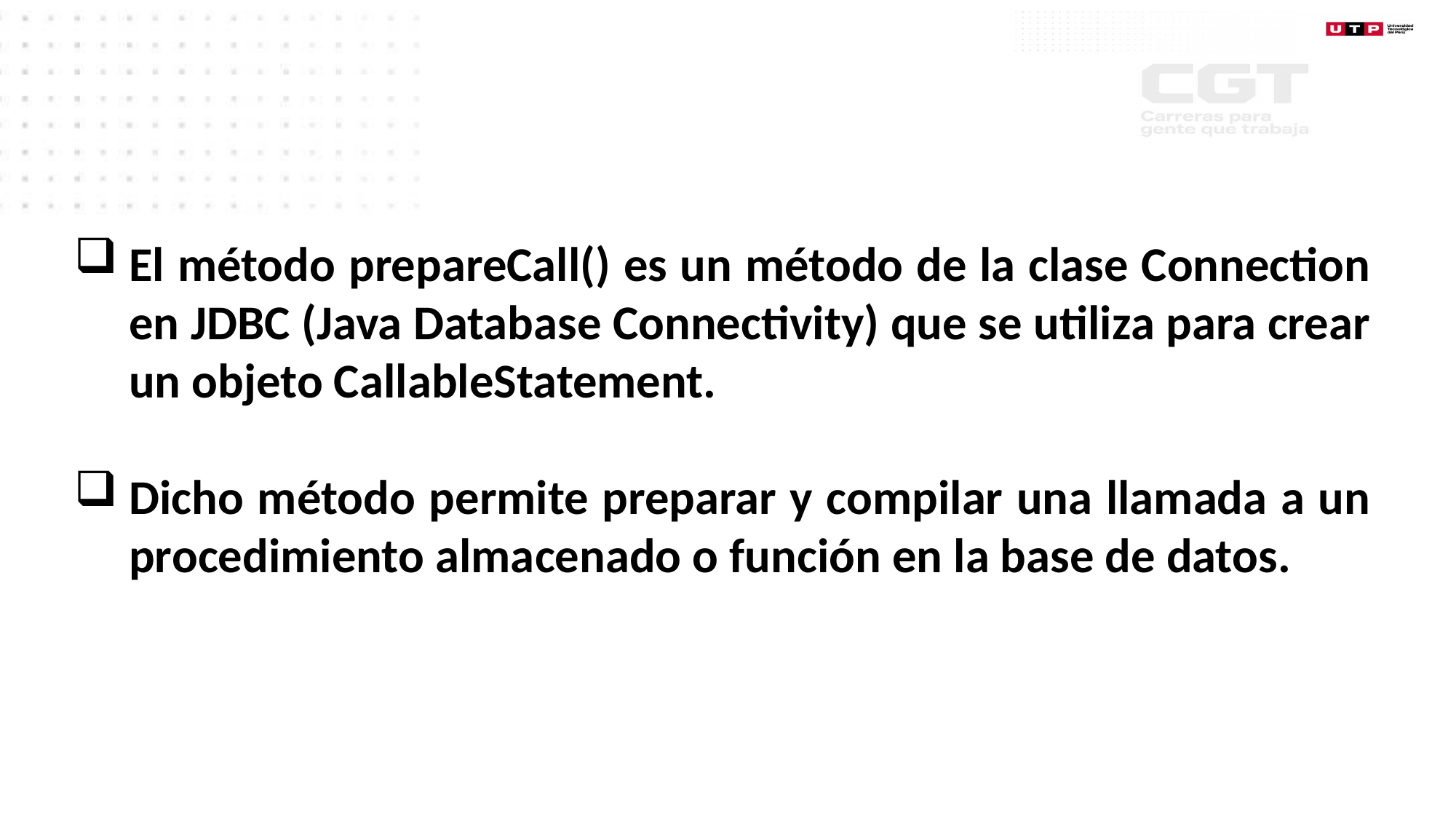

El método prepareCall() es un método de la clase Connection en JDBC (Java Database Connectivity) que se utiliza para crear un objeto CallableStatement.

Dicho método permite preparar y compilar una llamada a un procedimiento almacenado o función en la base de datos.